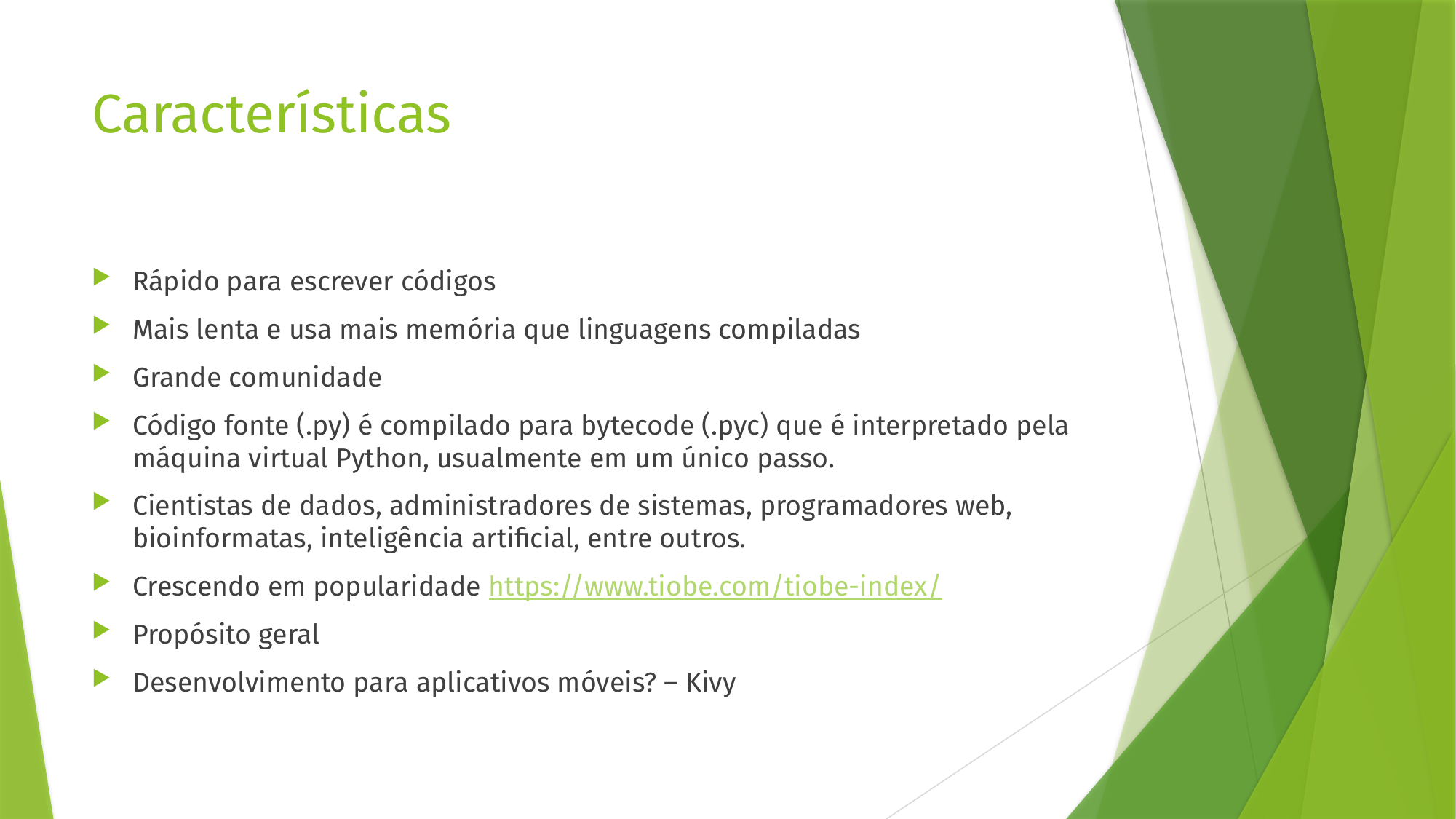

# Características
Rápido para escrever códigos
Mais lenta e usa mais memória que linguagens compiladas
Grande comunidade
Código fonte (.py) é compilado para bytecode (.pyc) que é interpretado pela máquina virtual Python, usualmente em um único passo.
Cientistas de dados, administradores de sistemas, programadores web, bioinformatas, inteligência artificial, entre outros.
Crescendo em popularidade https://www.tiobe.com/tiobe-index/
Propósito geral
Desenvolvimento para aplicativos móveis? – Kivy